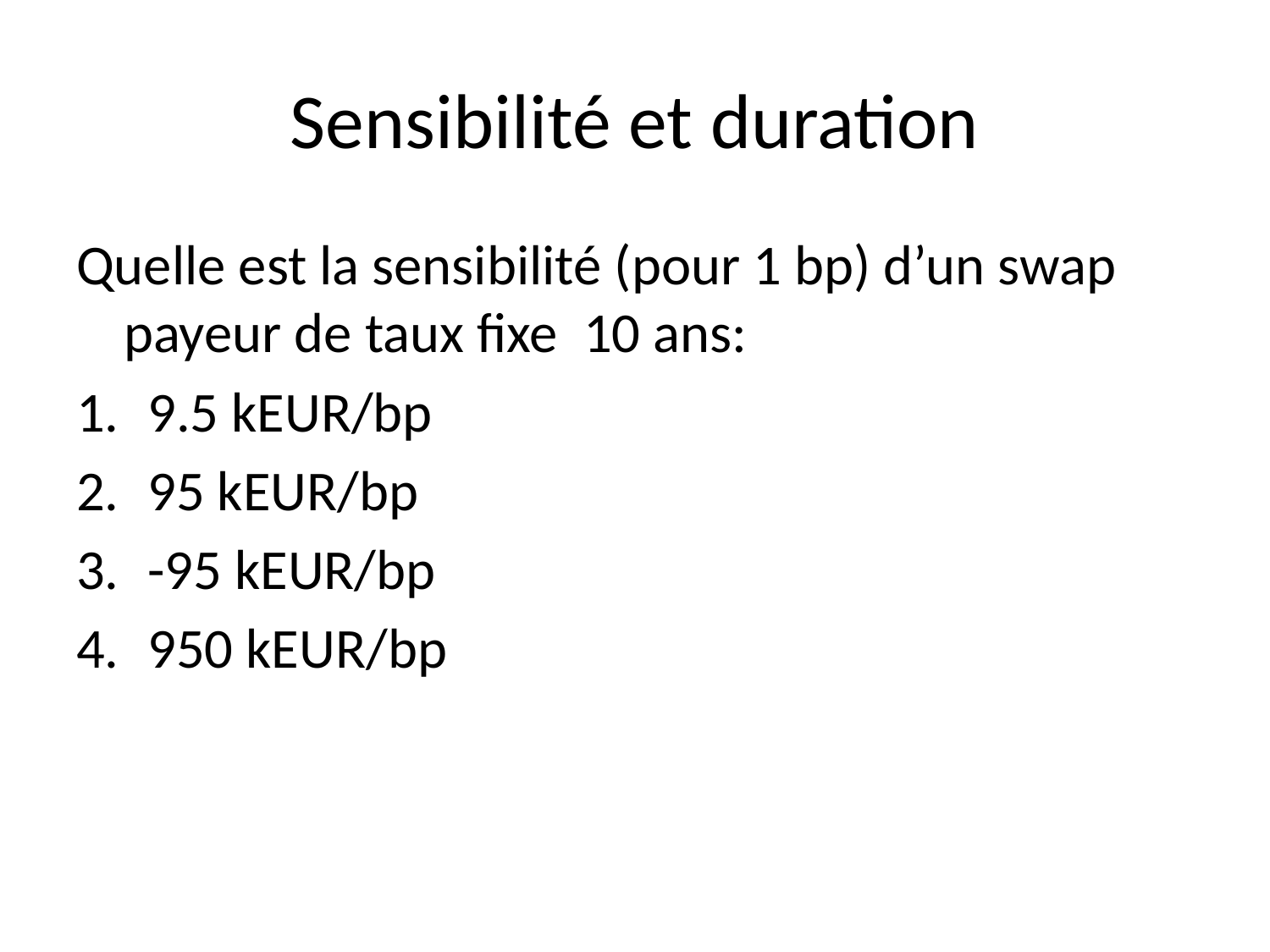

# Sensibilité et duration
Quelle est la sensibilité (pour 1 bp) d’un swap payeur de taux fixe  10 ans:
9.5 kEUR/bp
95 kEUR/bp
-95 kEUR/bp
950 kEUR/bp